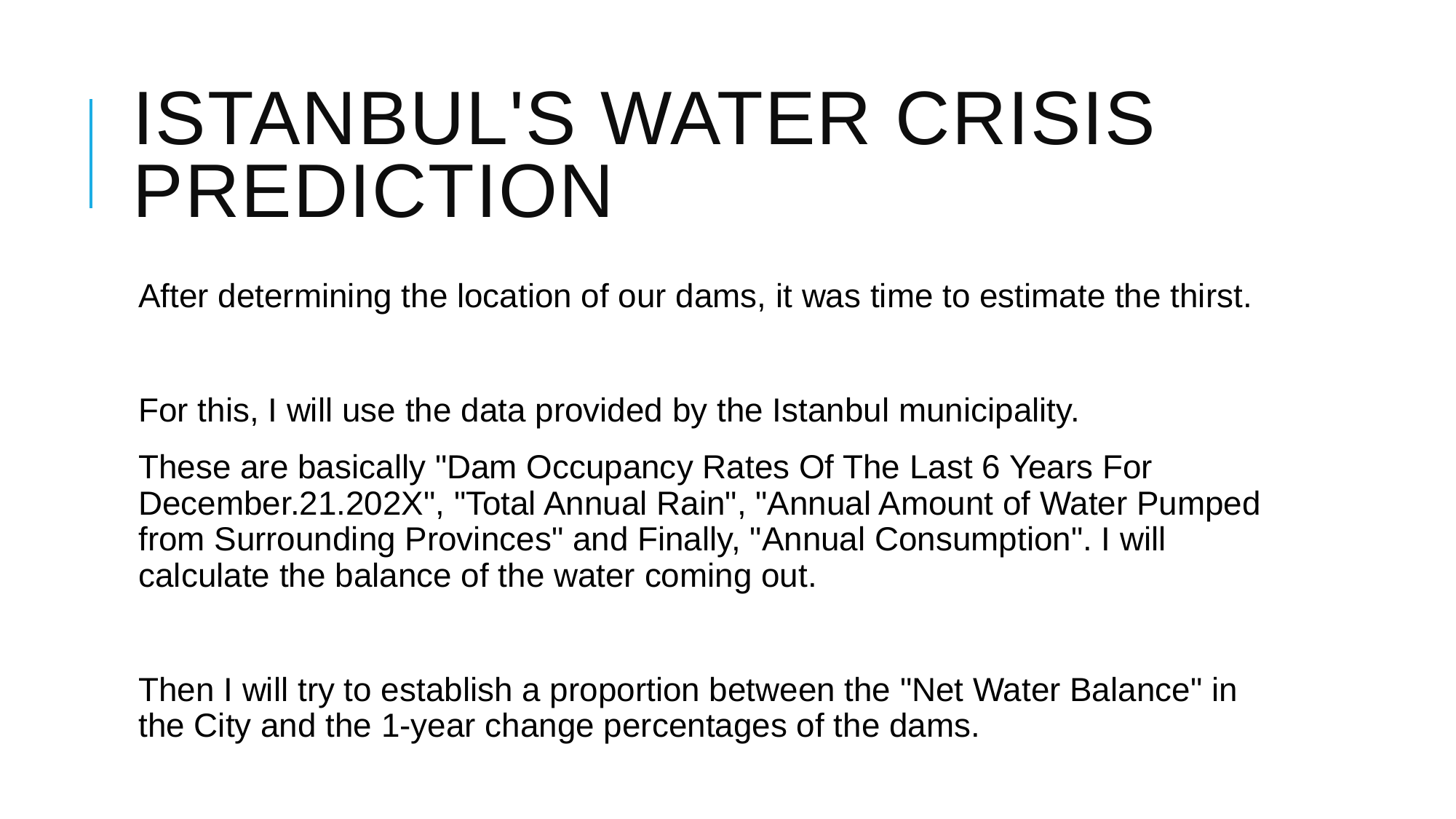

# Istanbul's Water Crısıs Predıctıon
After determining the location of our dams, it was time to estimate the thirst.

For this, I will use the data provided by the Istanbul municipality.
These are basically "Dam Occupancy Rates Of The Last 6 Years For December.21.202X", "Total Annual Rain", "Annual Amount of Water Pumped from Surrounding Provinces" and Finally, "Annual Consumption". I will calculate the balance of the water coming out.

Then I will try to establish a proportion between the "Net Water Balance" in the City and the 1-year change percentages of the dams.